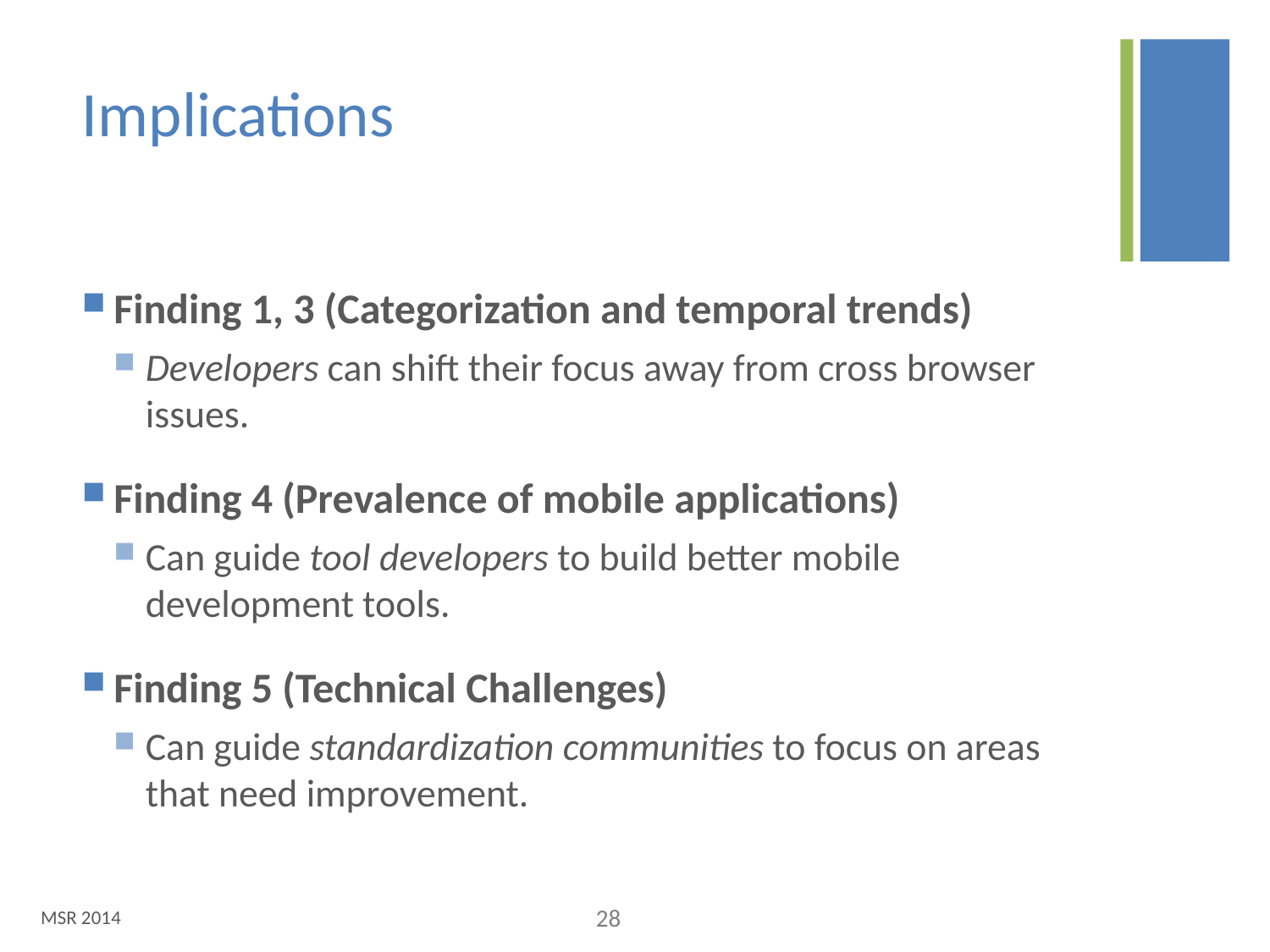

# Implications
Finding 1, 3 (Categorization and temporal trends)
Developers can shift their focus away from cross browser issues.
Finding 4 (Prevalence of mobile applications)
Can guide tool developers to build better mobile development tools.
Finding 5 (Technical Challenges)
Can guide standardization communities to focus on areas that need improvement.
MSR 2014
28